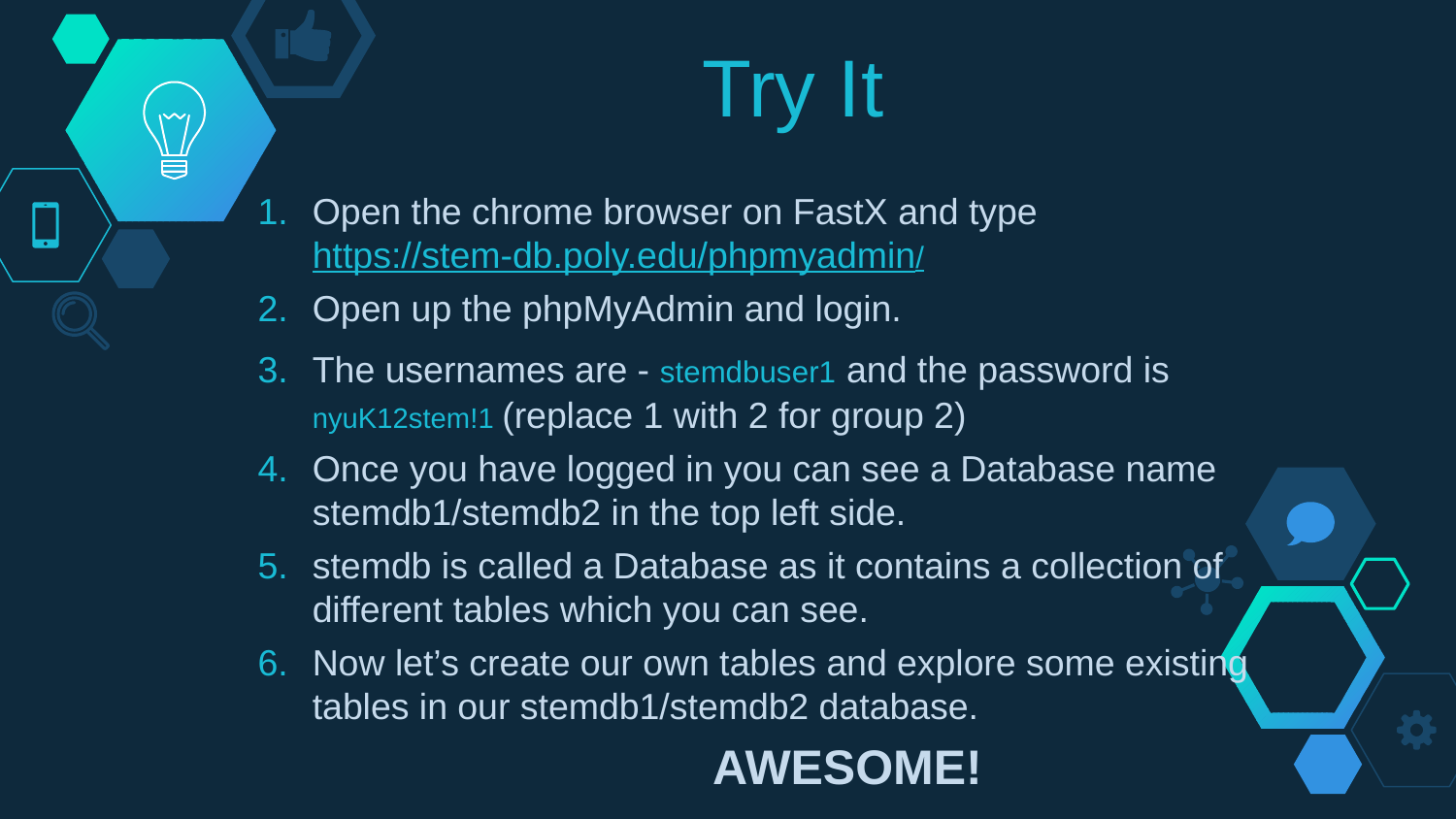

# Try It
Open the chrome browser on FastX and type https://stem-db.poly.edu/phpmyadmin/
Open up the phpMyAdmin and login.
The usernames are - stemdbuser1 and the password is nyuK12stem!1 (replace 1 with 2 for group 2)
Once you have logged in you can see a Database name stemdb1/stemdb2 in the top left side.
stemdb is called a Database as it contains a collection of different tables which you can see.
Now let’s create our own tables and explore some existing tables in our stemdb1/stemdb2 database.
	AWESOME!